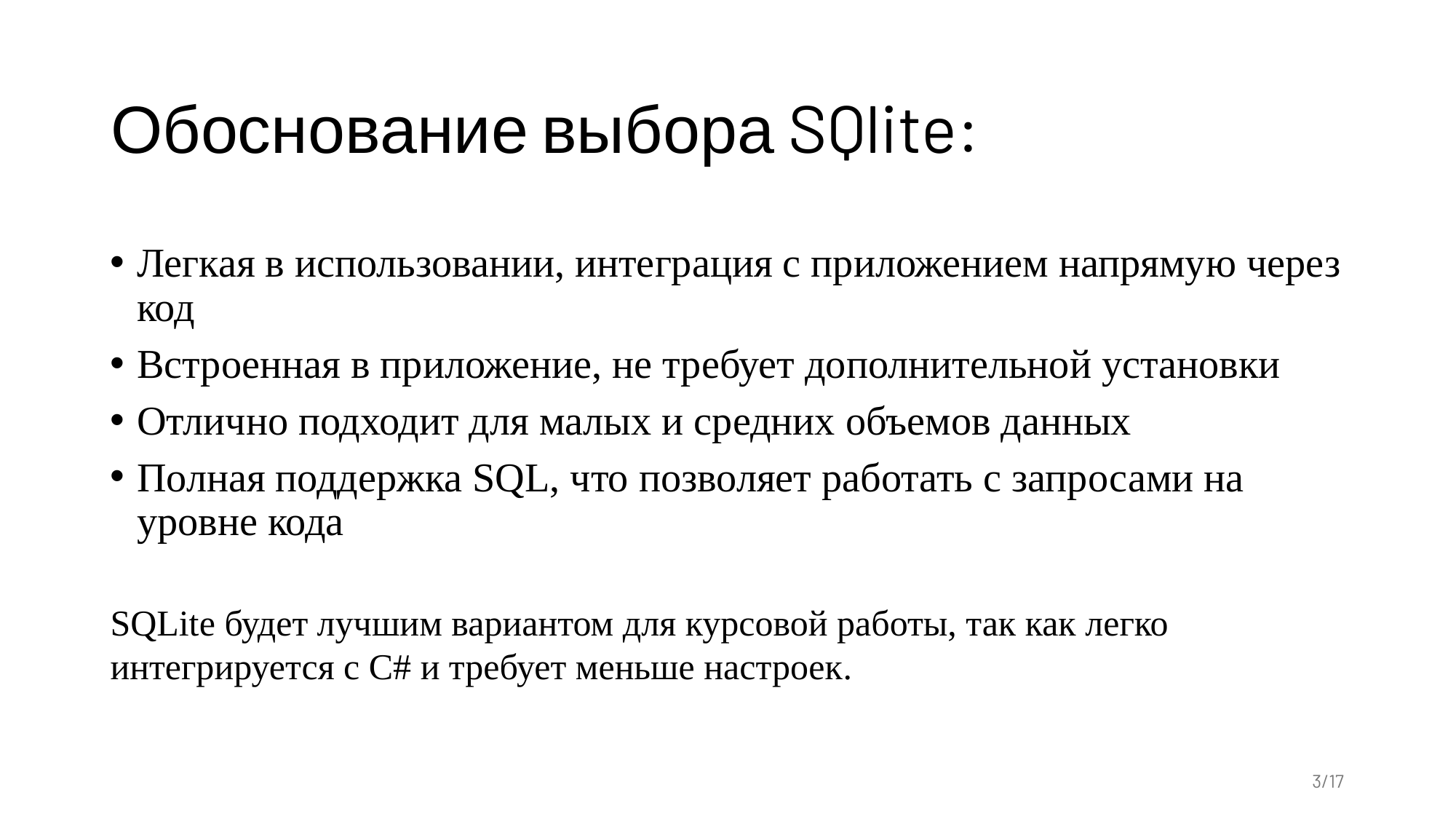

# Обоснование выбора SQlite:
Легкая в использовании, интеграция с приложением напрямую через код
Встроенная в приложение, не требует дополнительной установки
Отлично подходит для малых и средних объемов данных
Полная поддержка SQL, что позволяет работать с запросами на уровне кода

SQLite будет лучшим вариантом для курсовой работы, так как легко интегрируется с C# и требует меньше настроек.
3/17